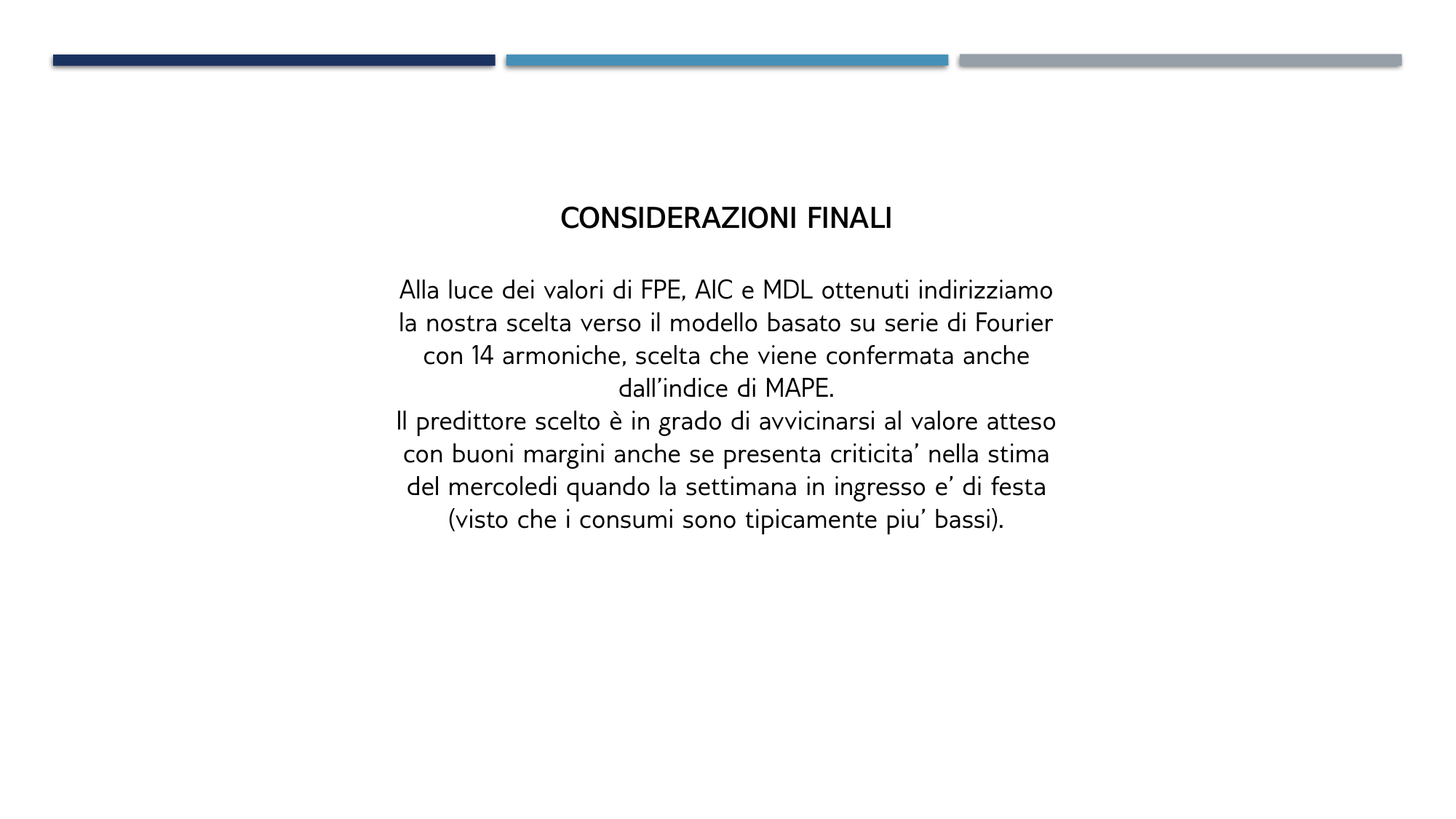

CONSIDERAZIONI FINALI

Alla luce dei valori di FPE, AIC e MDL ottenuti indirizziamo la nostra scelta verso il modello basato su serie di Fourier con 14 armoniche, scelta che viene confermata anche dall’indice di MAPE.
Il predittore scelto è in grado di avvicinarsi al valore atteso con buoni margini anche se presenta criticita’ nella stima del mercoledi quando la settimana in ingresso e’ di festa (visto che i consumi sono tipicamente piu’ bassi).